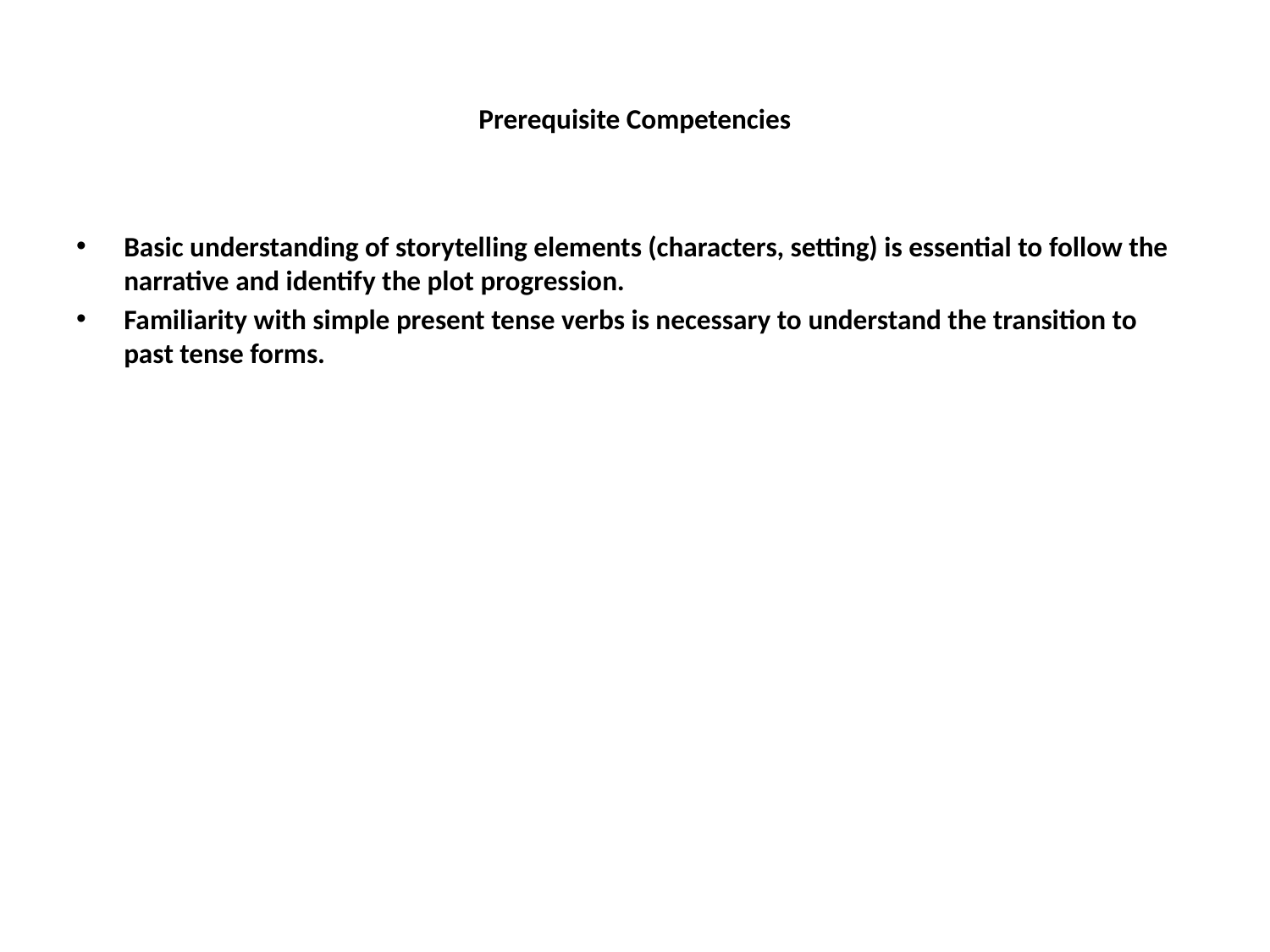

# Prerequisite Competencies
Basic understanding of storytelling elements (characters, setting) is essential to follow the narrative and identify the plot progression.
Familiarity with simple present tense verbs is necessary to understand the transition to past tense forms.